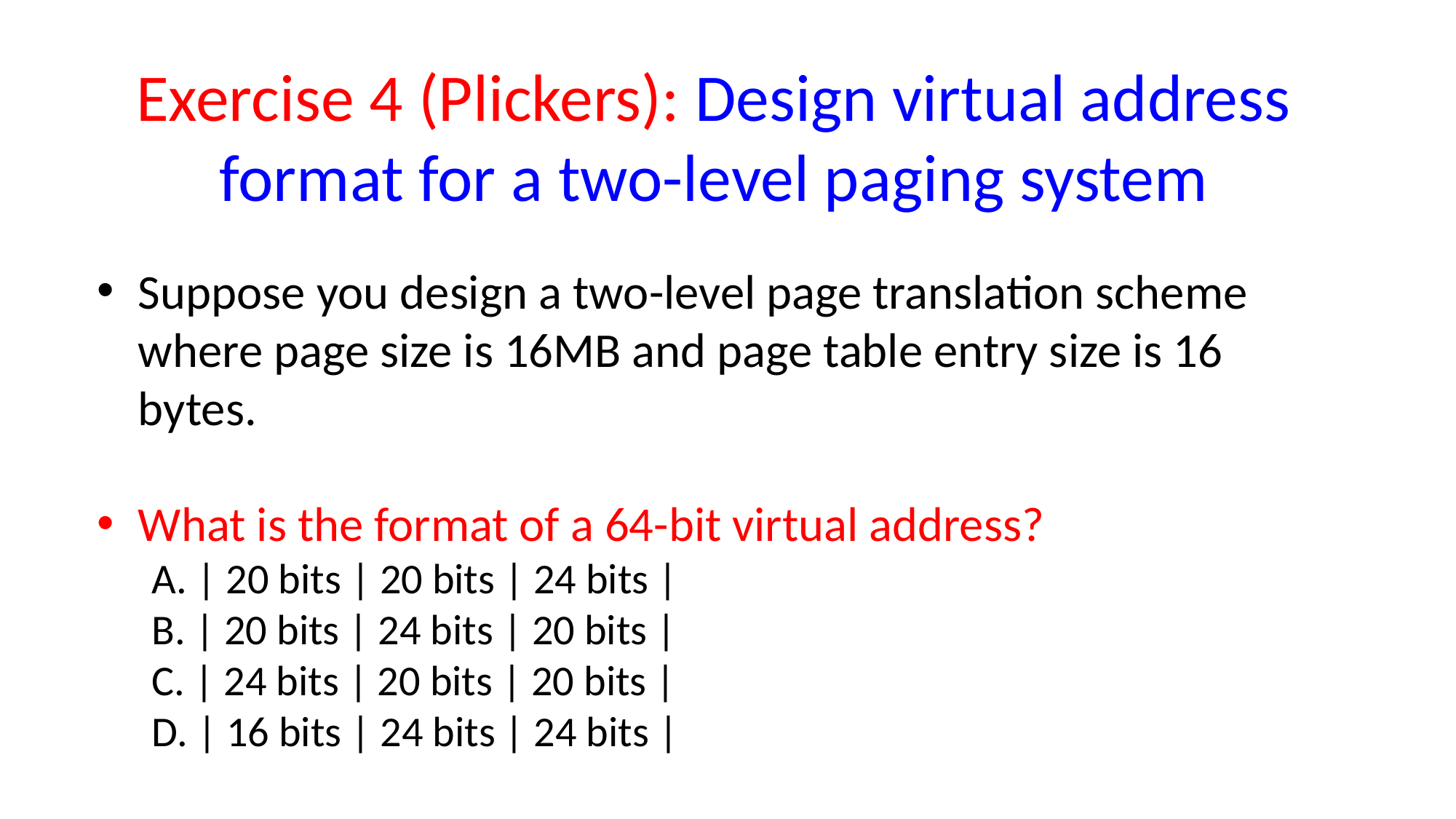

# Exercise 4 (Plickers): Design virtual address format for a two-level paging system
Suppose you design a two-level page translation scheme where page size is 16MB and page table entry size is 16 bytes.

What is the format of a 64-bit virtual address?
A. | 20 bits | 20 bits | 24 bits |
B. | 20 bits | 24 bits | 20 bits |
C. | 24 bits | 20 bits | 20 bits |
D. | 16 bits | 24 bits | 24 bits |